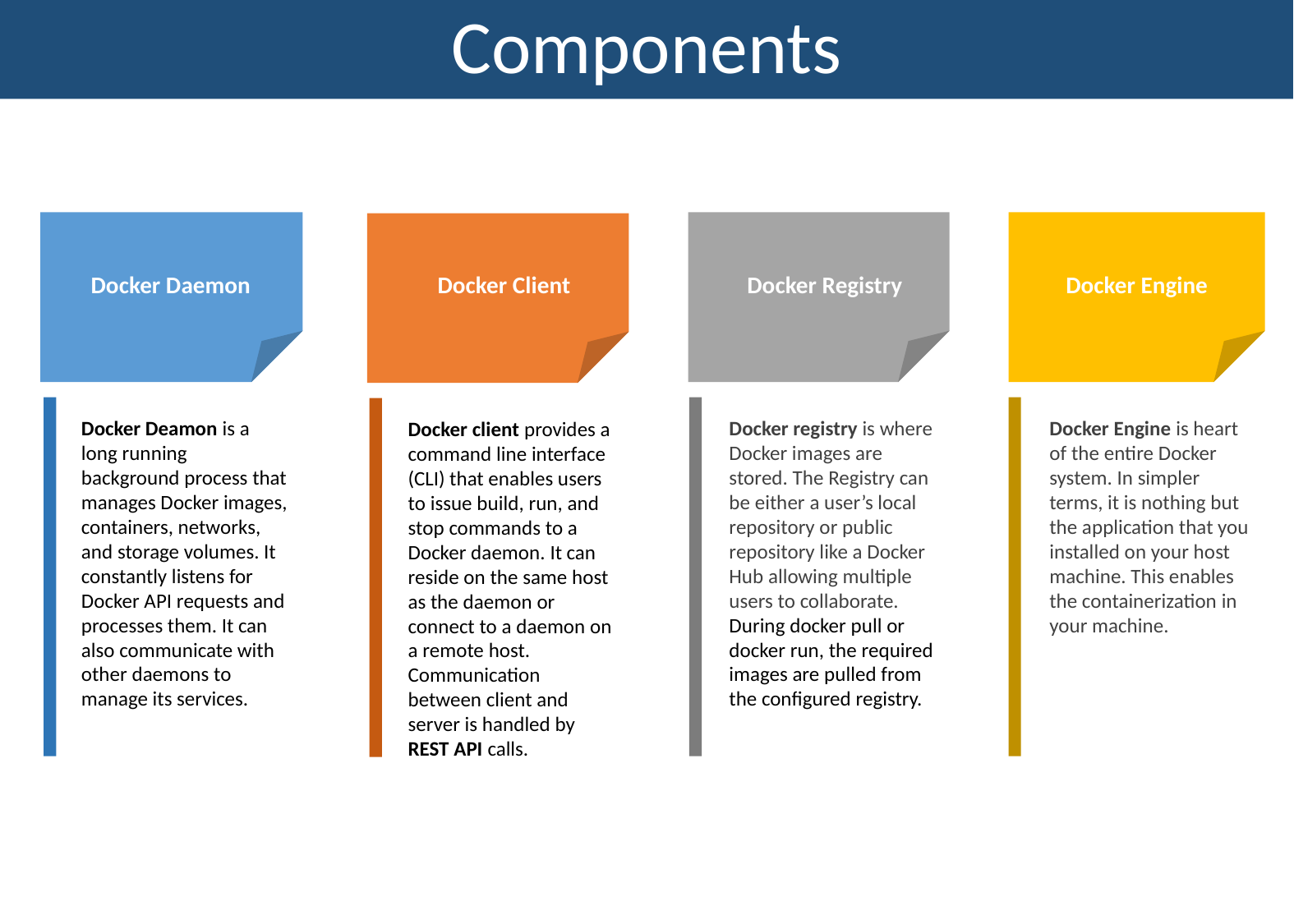

# Components

Docker Daemon

Docker Client
Docker Registry
Docker Engine

Docker Deamon is a long running background process that manages Docker images, containers, networks, and storage volumes. It constantly listens for Docker API requests and processes them. It can also communicate with other daemons to manage its services.
Docker registry is where Docker images are stored. The Registry can be either a user’s local repository or public repository like a Docker Hub allowing multiple users to collaborate. During docker pull or docker run, the required images are pulled from the configured registry.
Docker Engine is heart of the entire Docker system. In simpler terms, it is nothing but the application that you installed on your host machine. This enables the containerization in your machine.
Docker client provides a command line interface (CLI) that enables users to issue build, run, and stop commands to a Docker daemon. It can reside on the same host as the daemon or connect to a daemon on a remote host. Communication between client and server is handled by REST API calls.